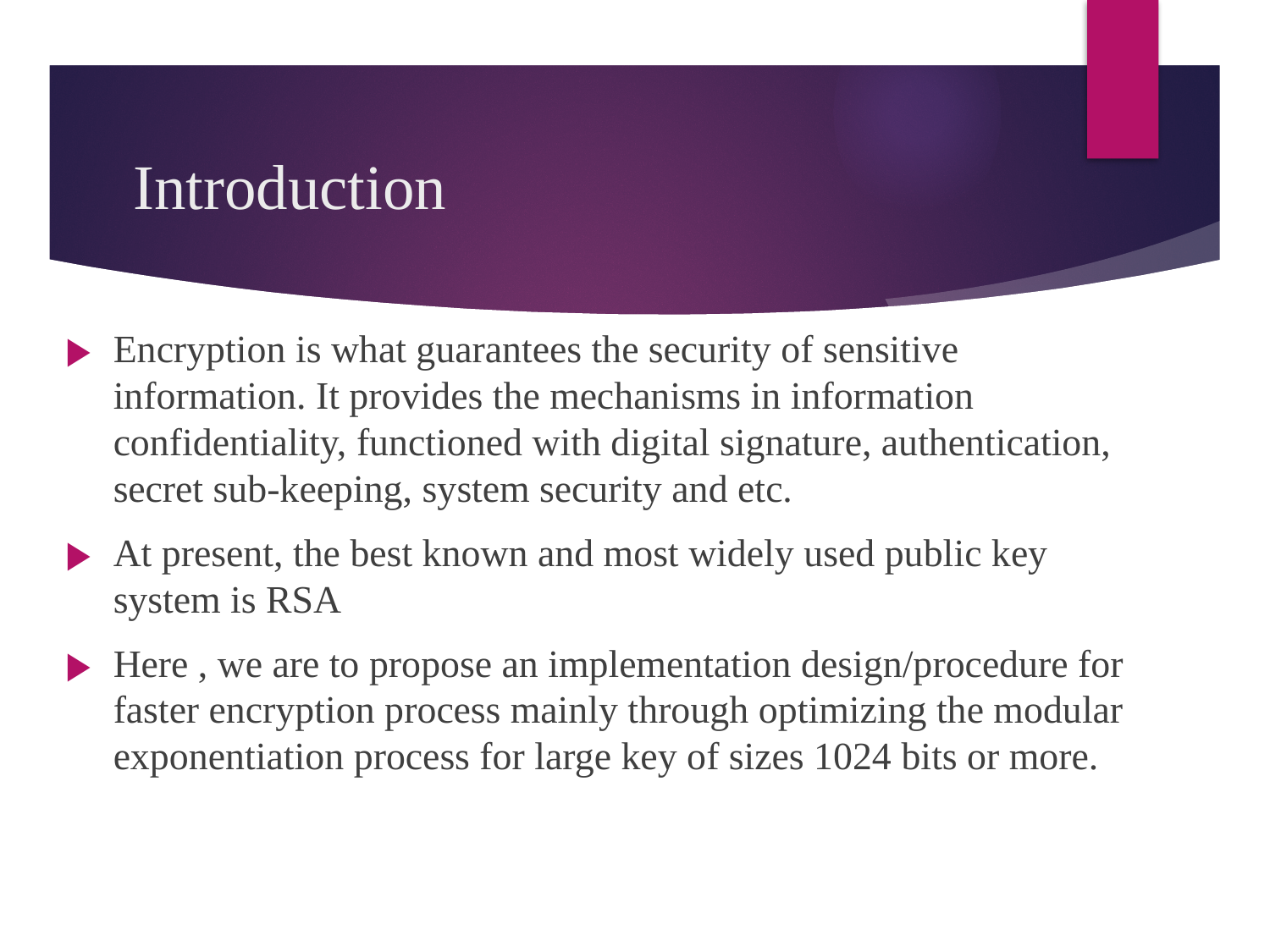

# Introduction
Encryption is what guarantees the security of sensitive information. It provides the mechanisms in information confidentiality, functioned with digital signature, authentication, secret sub-keeping, system security and etc.
At present, the best known and most widely used public key system is RSA
Here , we are to propose an implementation design/procedure for faster encryption process mainly through optimizing the modular exponentiation process for large key of sizes 1024 bits or more.